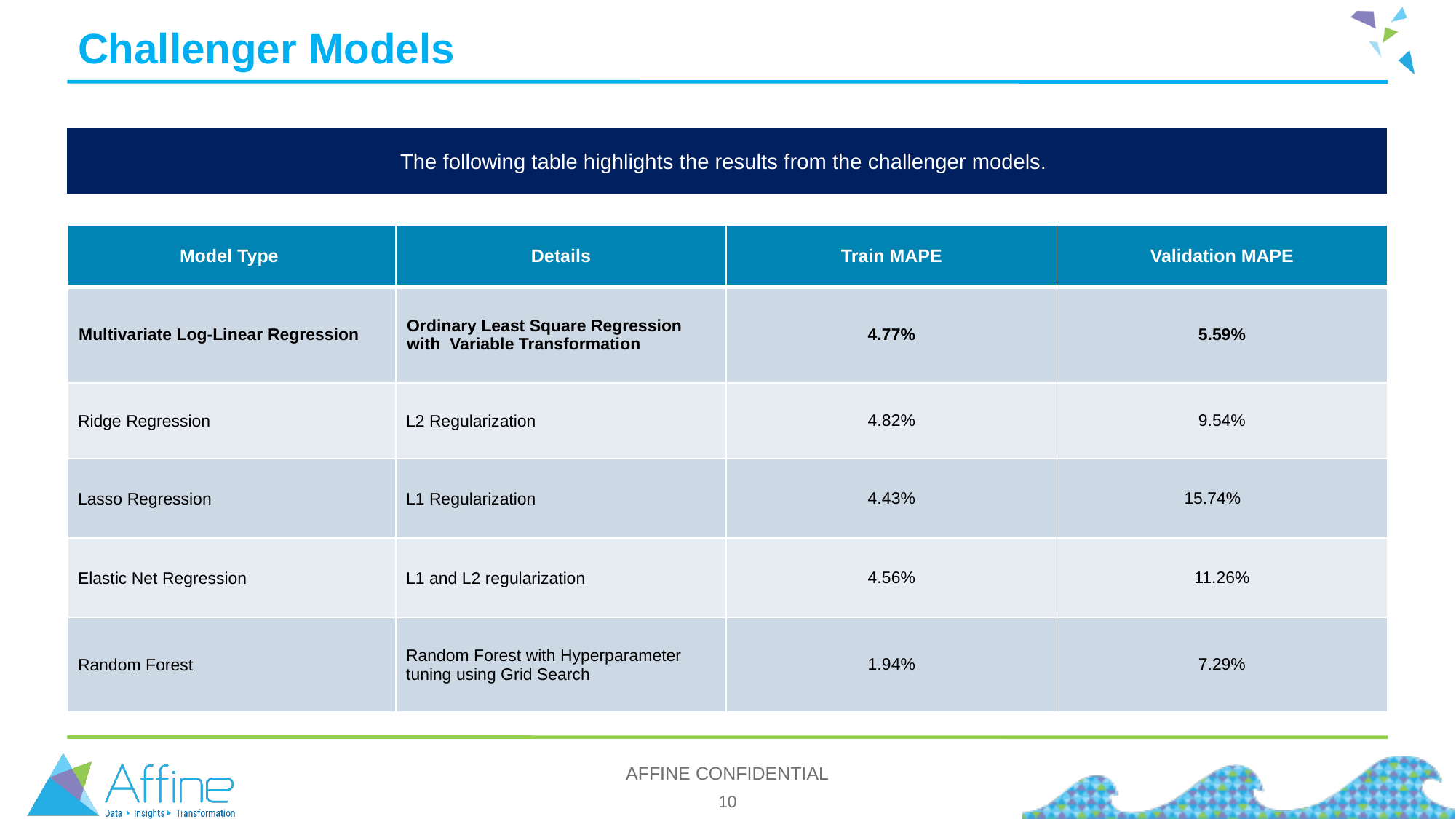

# Challenger Models
The following table highlights the results from the challenger models.
| Model Type | Details | Train MAPE | Validation MAPE |
| --- | --- | --- | --- |
| Multivariate Log-Linear Regression | Ordinary Least Square Regression with Variable Transformation | 4.77% | 5.59% |
| Ridge Regression | L2 Regularization | 4.82% | 9.54% |
| Lasso Regression | L1 Regularization | 4.43% | 15.74% |
| Elastic Net Regression | L1 and L2 regularization | 4.56% | 11.26% |
| Random Forest | Random Forest with Hyperparameter tuning using Grid Search | 1.94% | 7.29% |
AFFINE CONFIDENTIAL
10